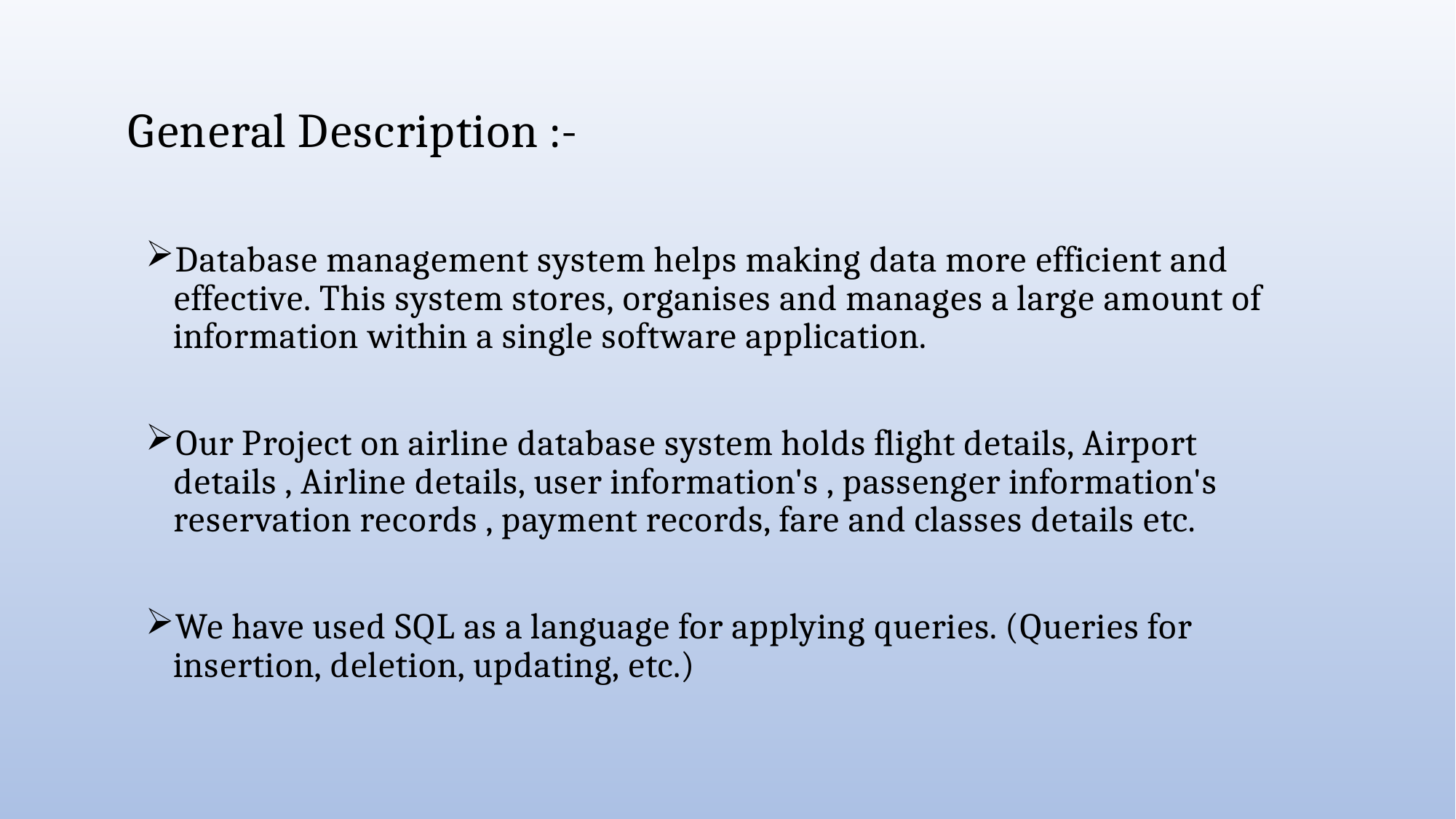

# General Description :-
Database management system helps making data more efficient and effective. This system stores, organises and manages a large amount of information within a single software application.

Our Project on airline database system holds flight details, Airport details , Airline details, user information's , passenger information's reservation records , payment records, fare and classes details etc.

We have used SQL as a language for applying queries. (Queries for insertion, deletion, updating, etc.)